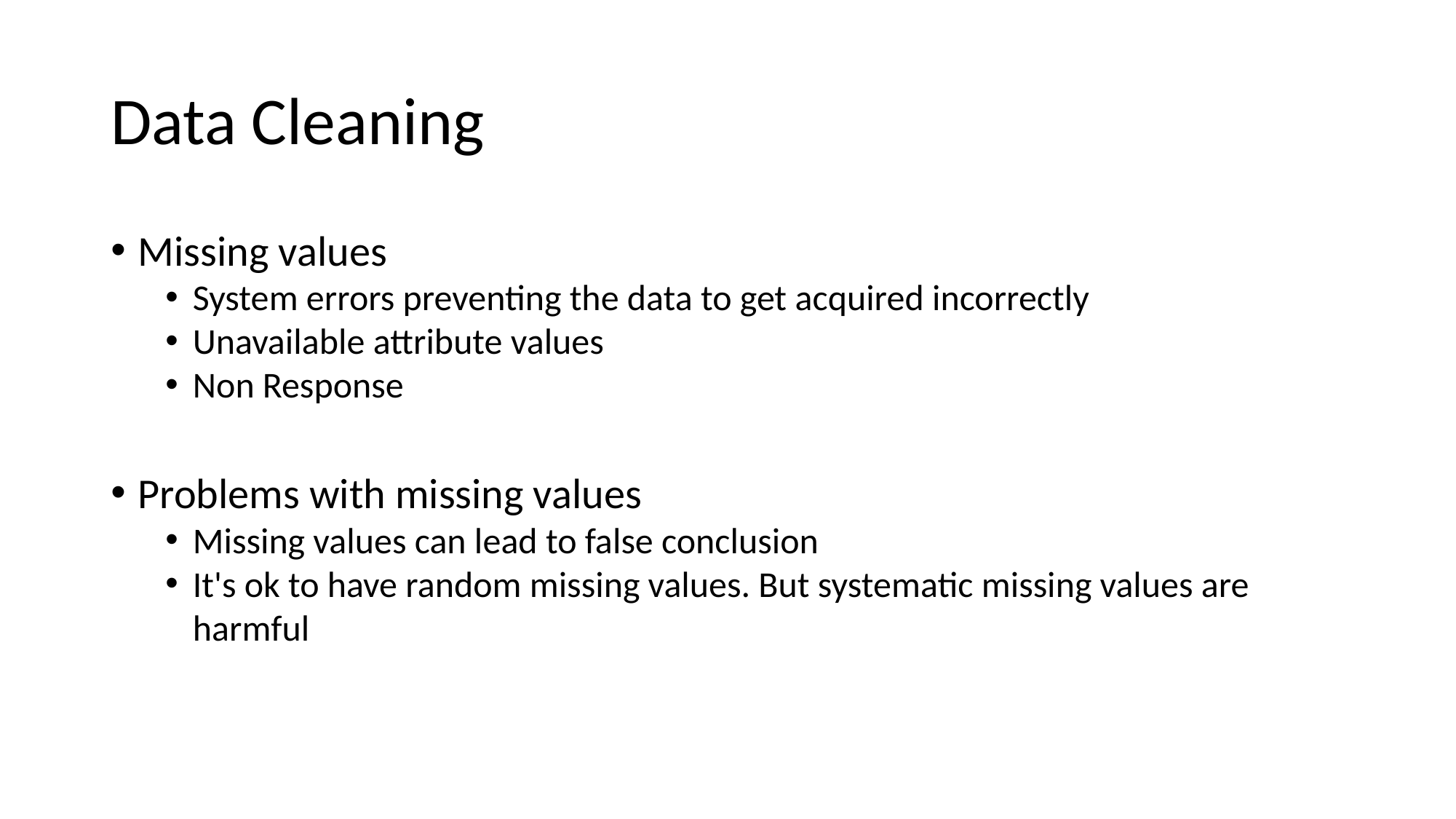

# Data Cleaning
Missing values
System errors preventing the data to get acquired incorrectly
Unavailable attribute values
Non Response

Problems with missing values
Missing values can lead to false conclusion
It's ok to have random missing values. But systematic missing values are harmful